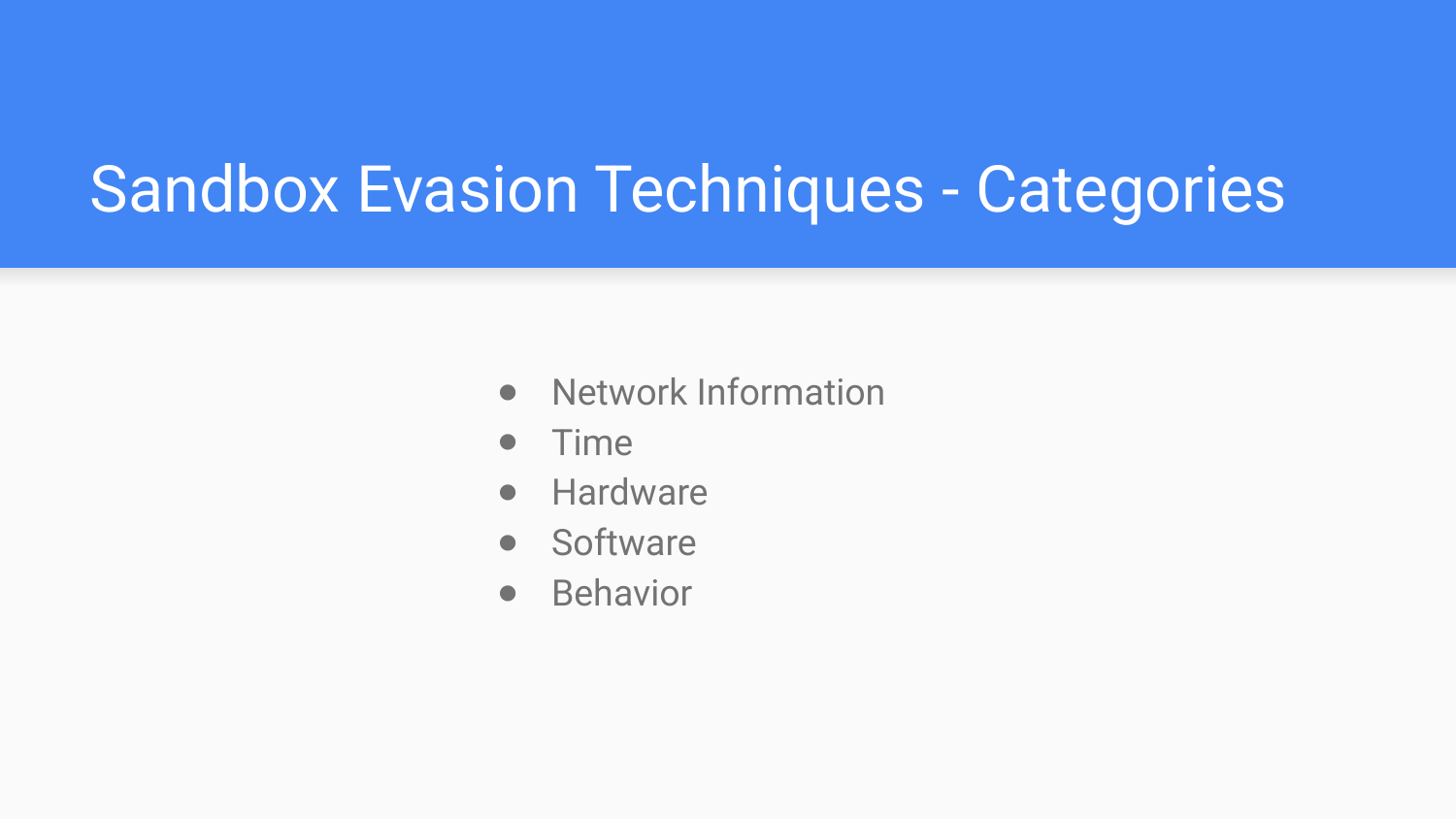

# Sandbox Evasion Techniques - Categories
Network Information
Time
Hardware
Software
Behavior